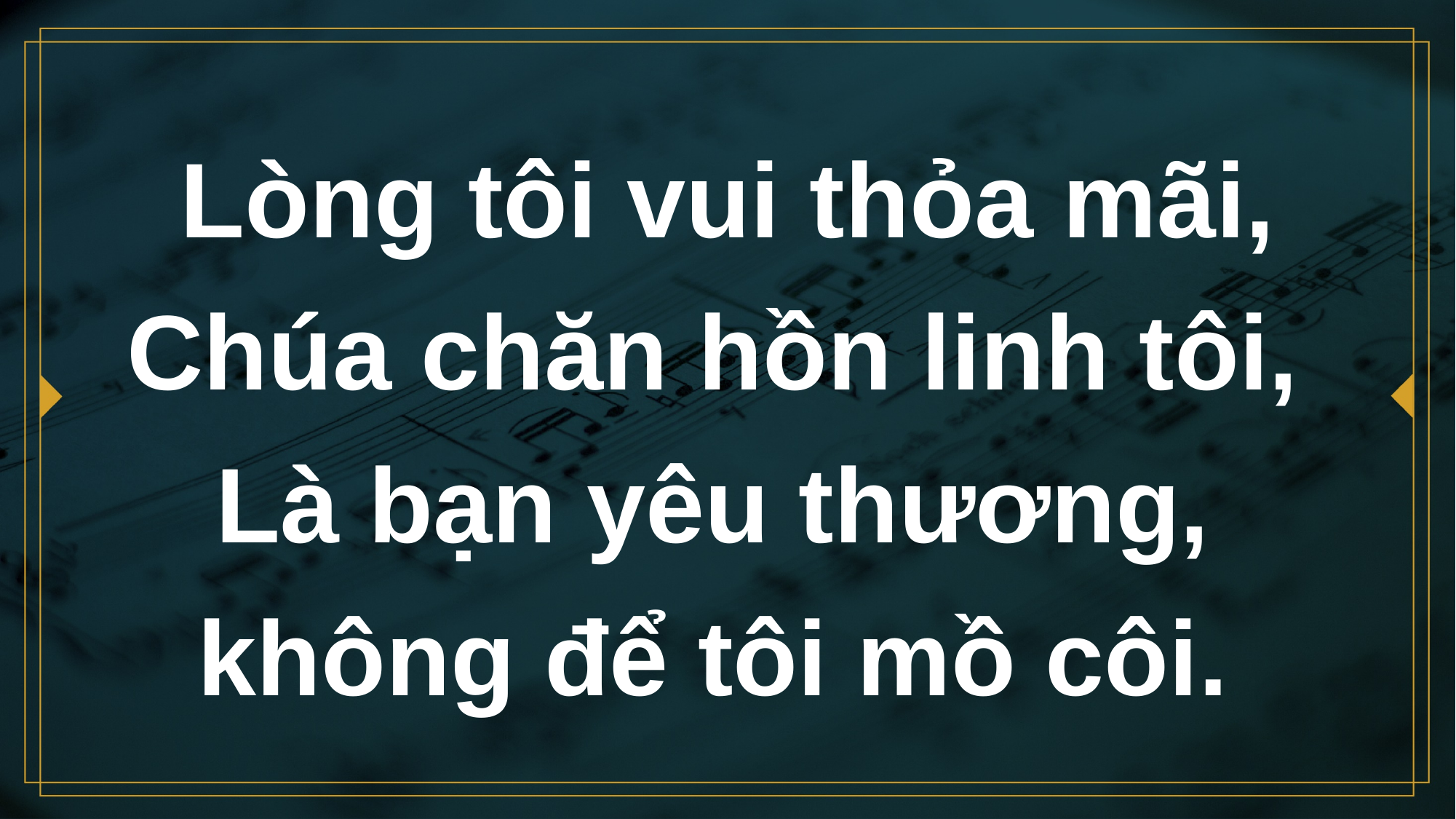

# Lòng tôi vui thỏa mãi, Chúa chăn hồn linh tôi, Là bạn yêu thương, không để tôi mồ côi.